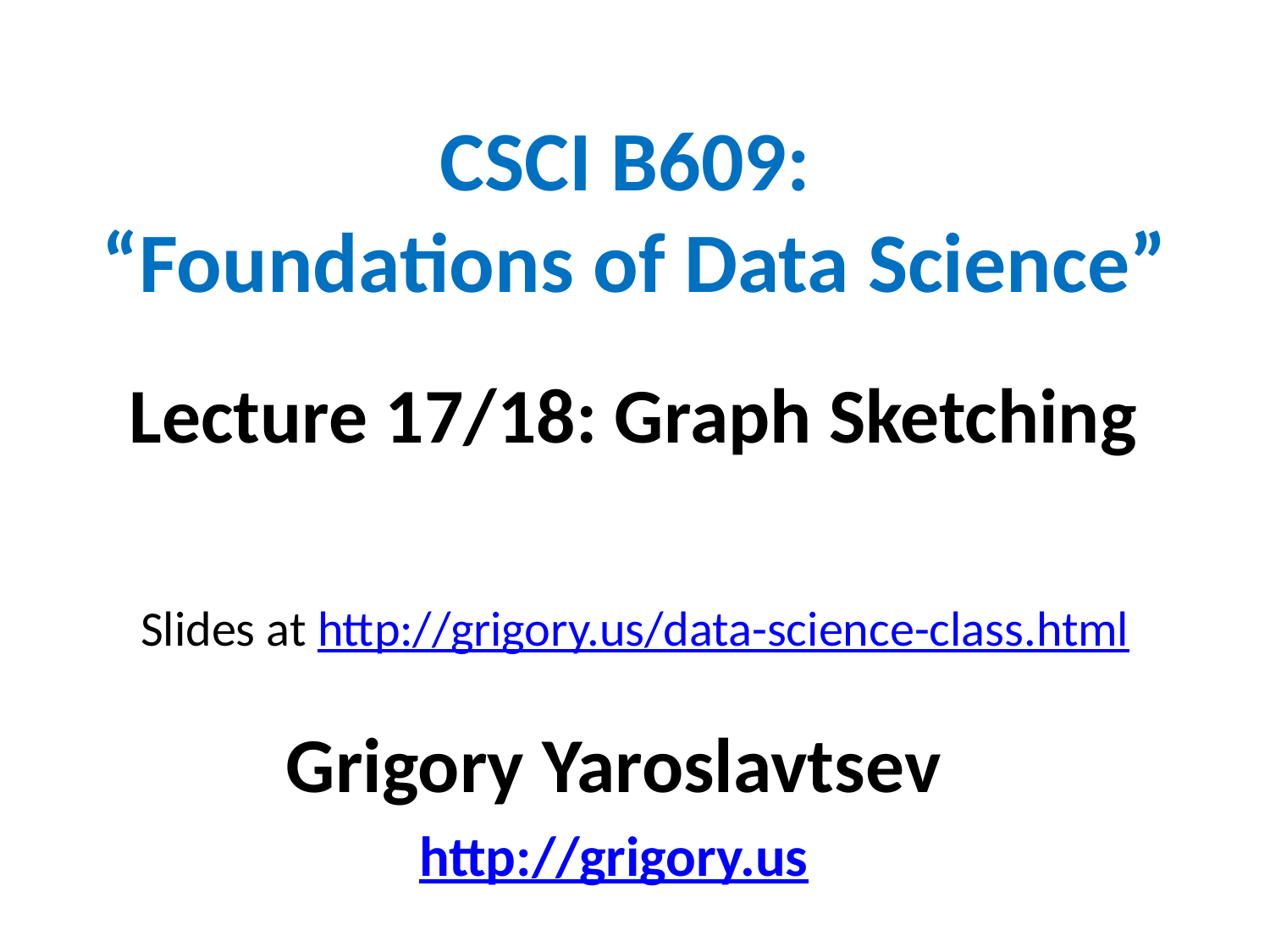

# CSCI B609: “Foundations of Data Science”
Lecture 17/18: Graph Sketching
Slides at http://grigory.us/data-science-class.html
Grigory Yaroslavtsev
http://grigory.us